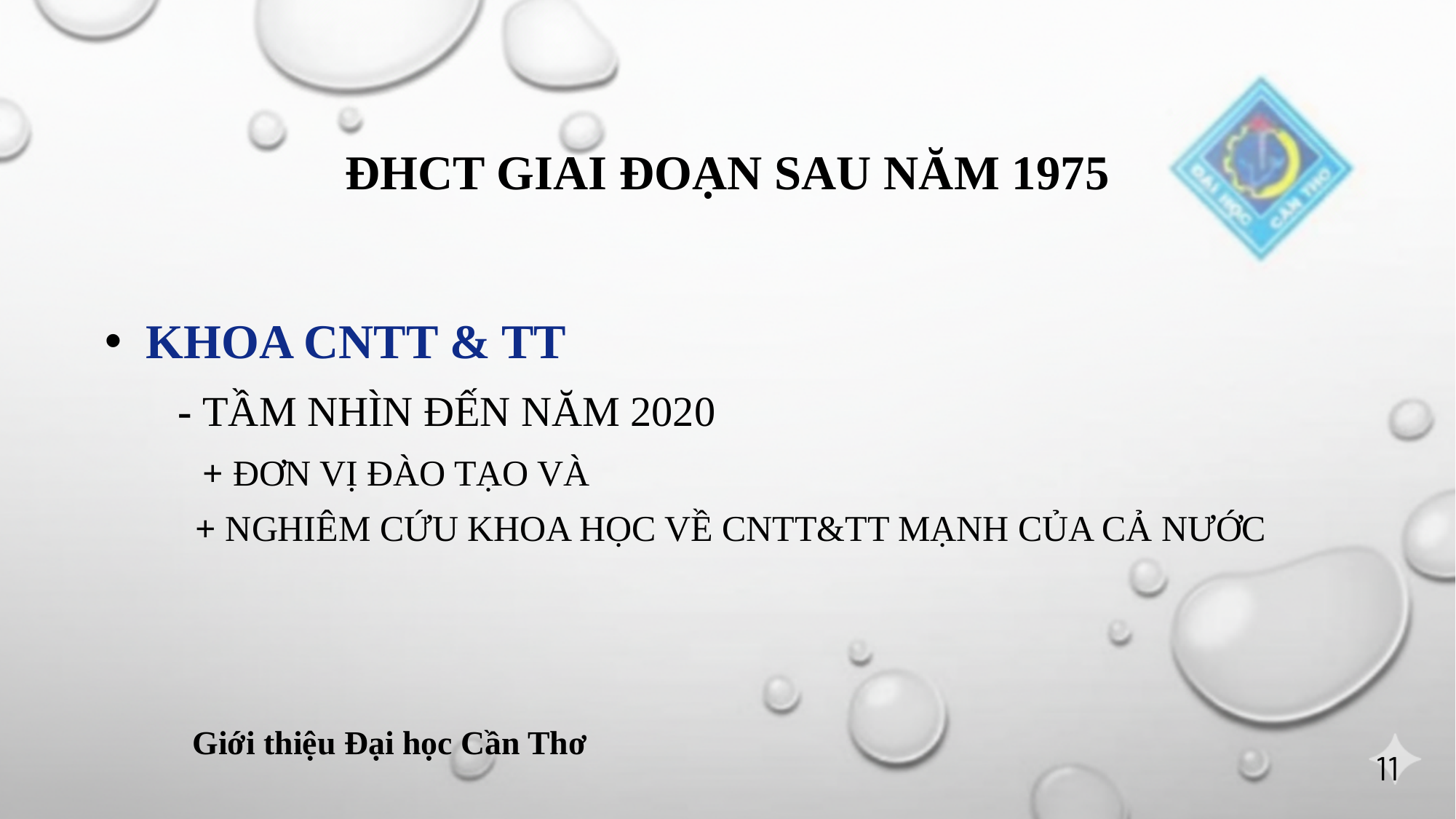

# ĐHCT GIAI ĐOẠN SAU NĂM 1975
KHOA CNTT & TT
      - TẦM NHÌN ĐẾN NĂM 2020
          + ĐƠN VỊ ĐÀO TẠO VÀ
          + NGHIÊM CỨU KHOA HỌC VỀ CNTT&TT MẠNH CỦA CẢ NƯỚC
Giới thiệu Đại học Cần Thơ
11